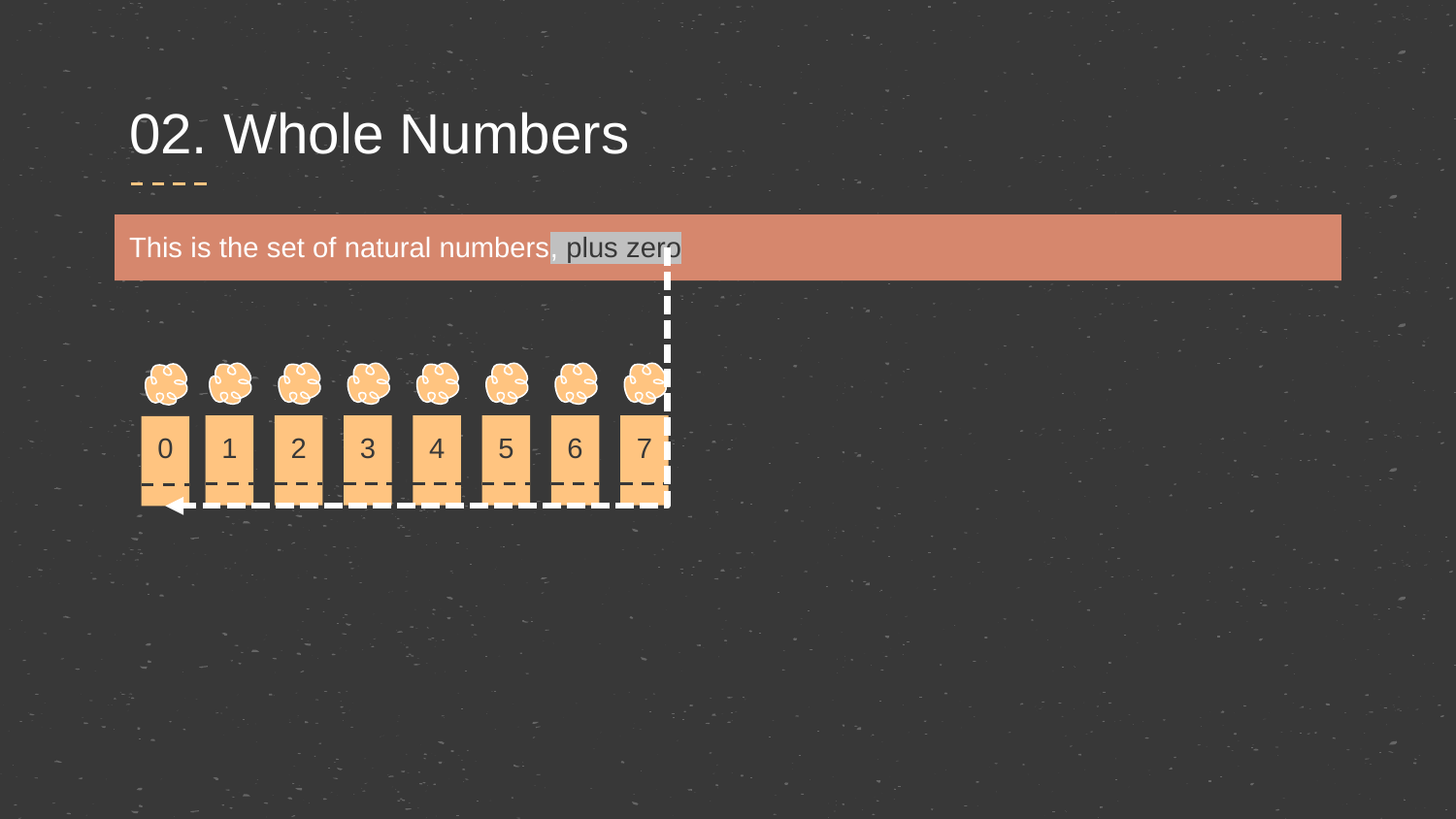

# 02. Whole Numbers
This is the set of natural numbers, plus zero

1
2
3
4
5
6
7
0